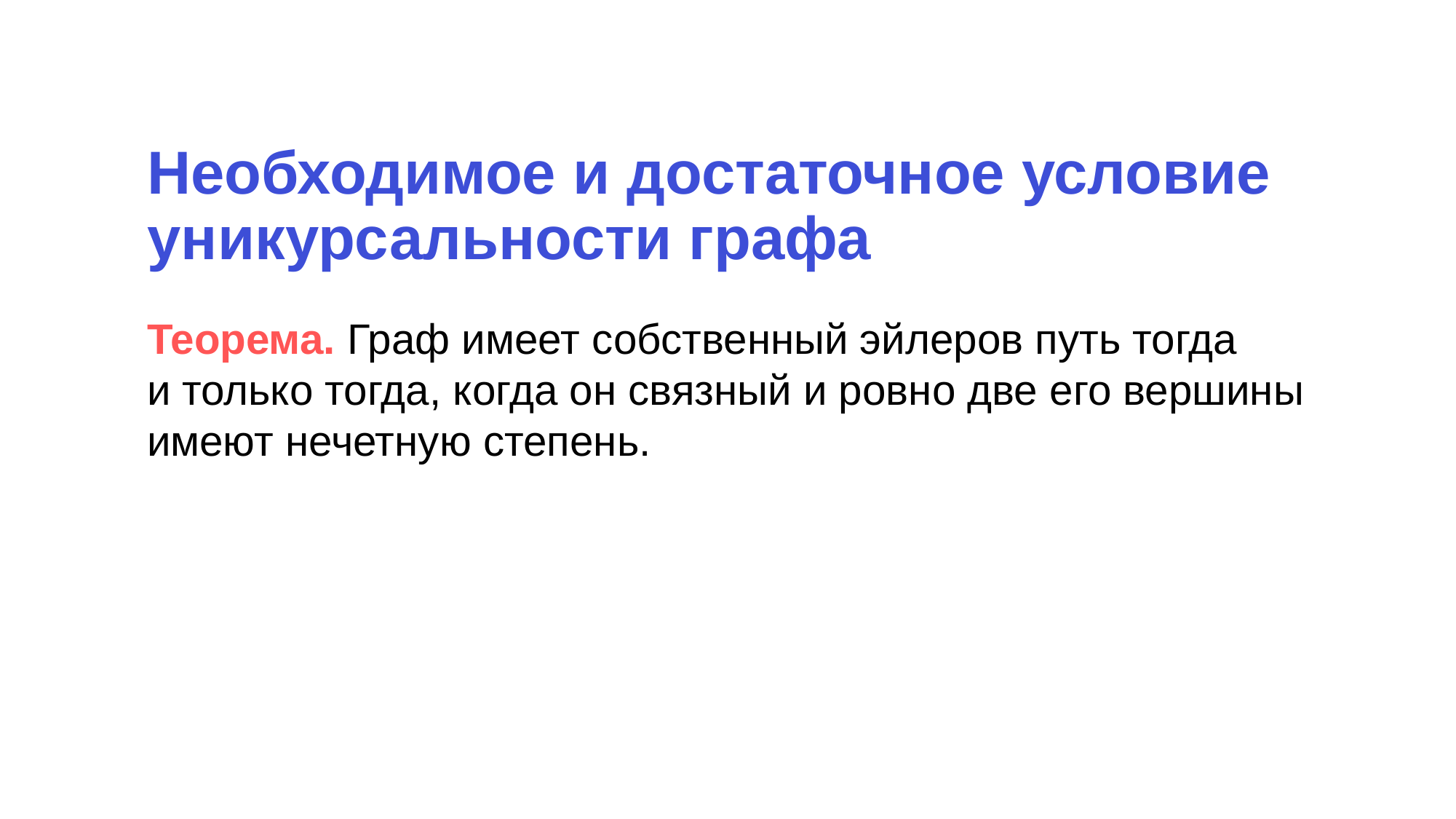

Необходимое и достаточное условие уникурсальности графа
Теорема. Граф имеет собственный эйлеров путь тогда
и только тогда, когда он связный и ровно две его вершины имеют нечетную степень.